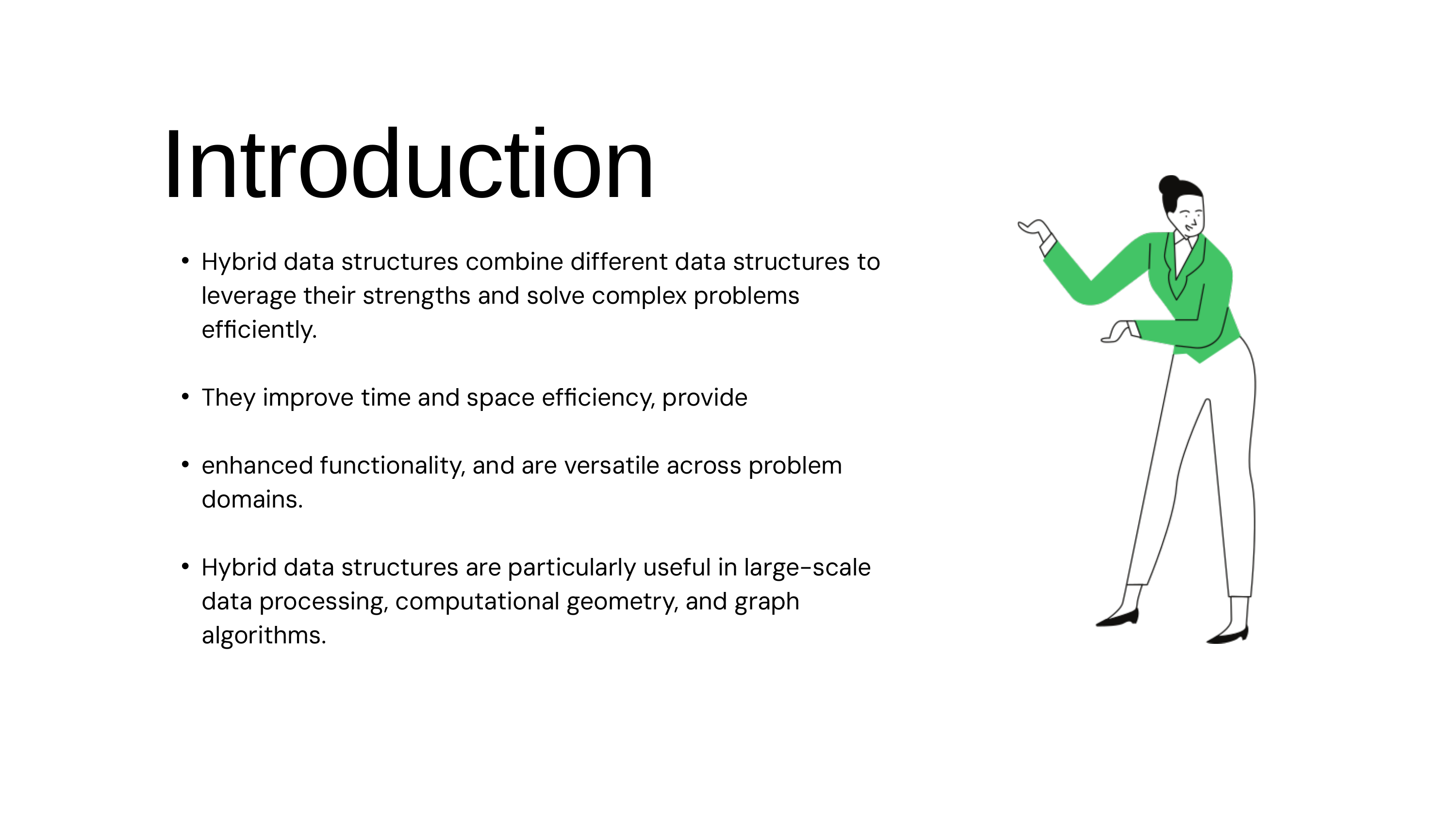

Introduction

Hybrid data structures combine different data structures to leverage their strengths and solve complex problems efficiently.

They improve time and space efficiency, provide

enhanced functionality, and are versatile across problem domains.

Hybrid data structures are particularly useful in large-scale data processing, computational geometry, and graph algorithms.